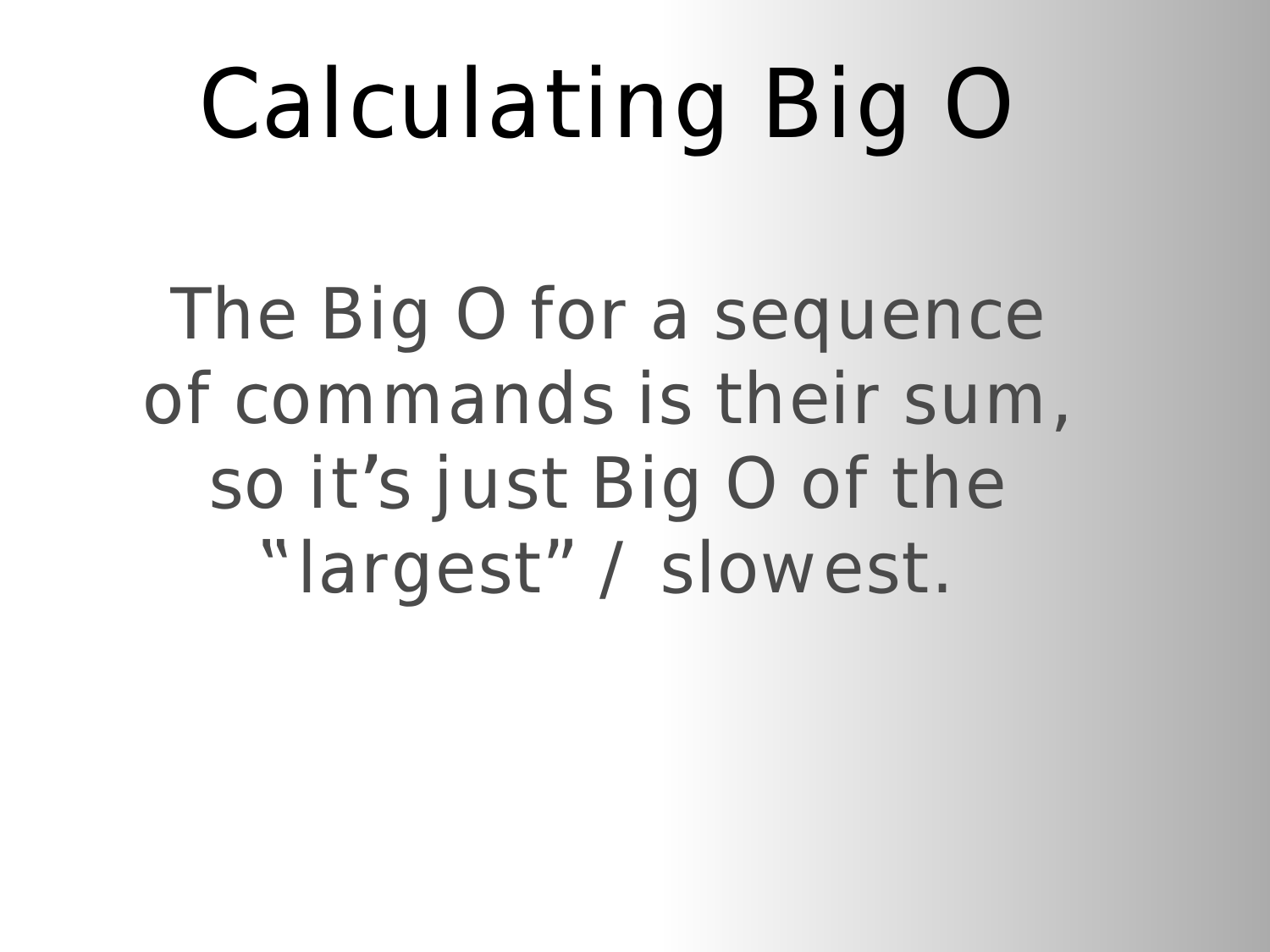

Calculating Big O

The Big O for a sequence of commands is their sum, so it’s just Big O of the “largest” / slowest.